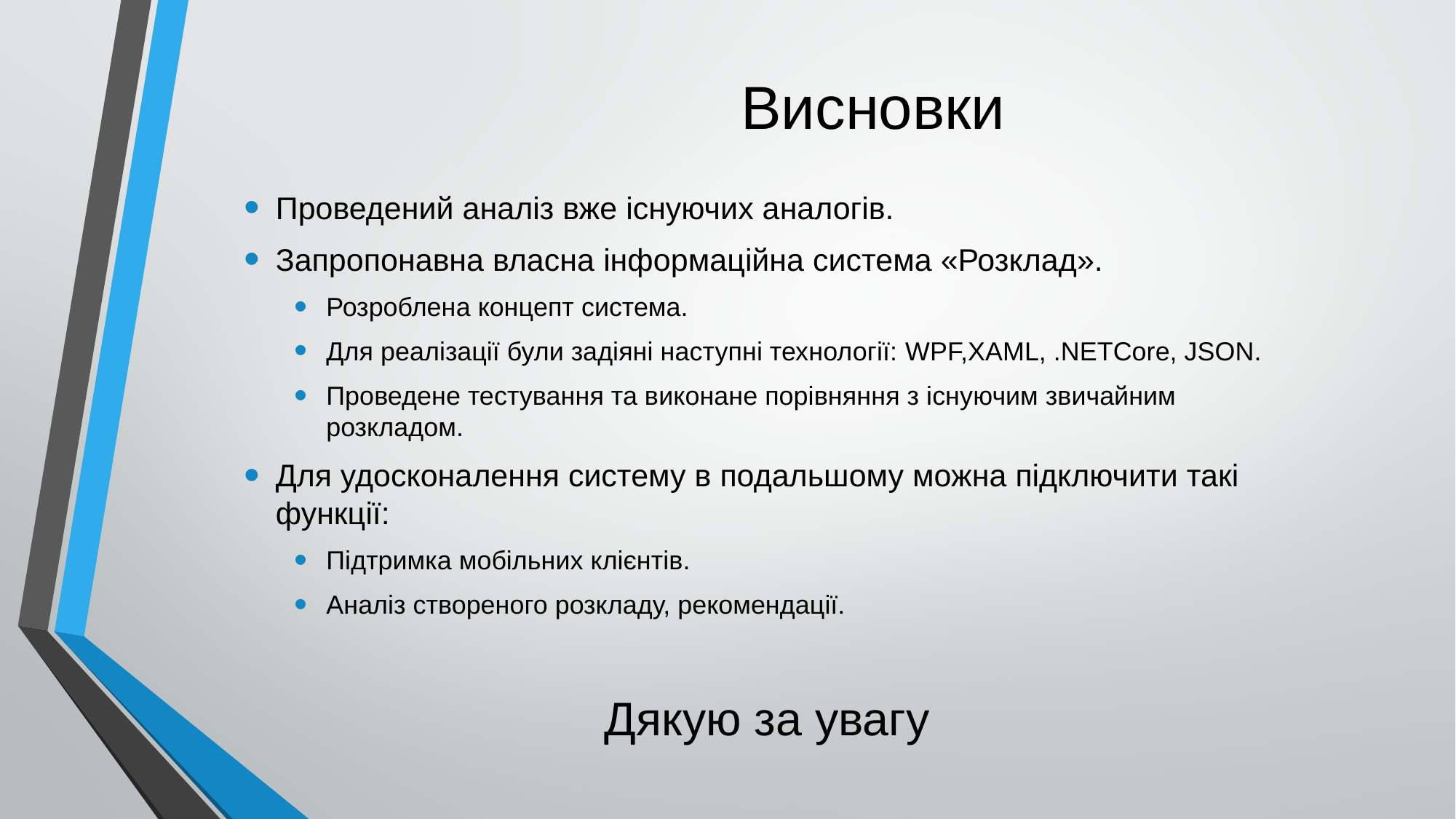

# Висновки
Проведений аналіз вже існуючих аналогів.
Запропонавна власна інформаційна система «Розклад».
Розроблена концепт система.
Для реалізації були задіяні наступні технології: WPF,XAML, .NETCore, JSON.
Проведене тестування та виконане порівняння з існуючим звичайним розкладом.
Для удосконалення систему в подальшому можна підключити такі функції:
Підтримка мобільних клієнтів.
Аналіз створеного розкладу, рекомендації.

Дякую за увагу